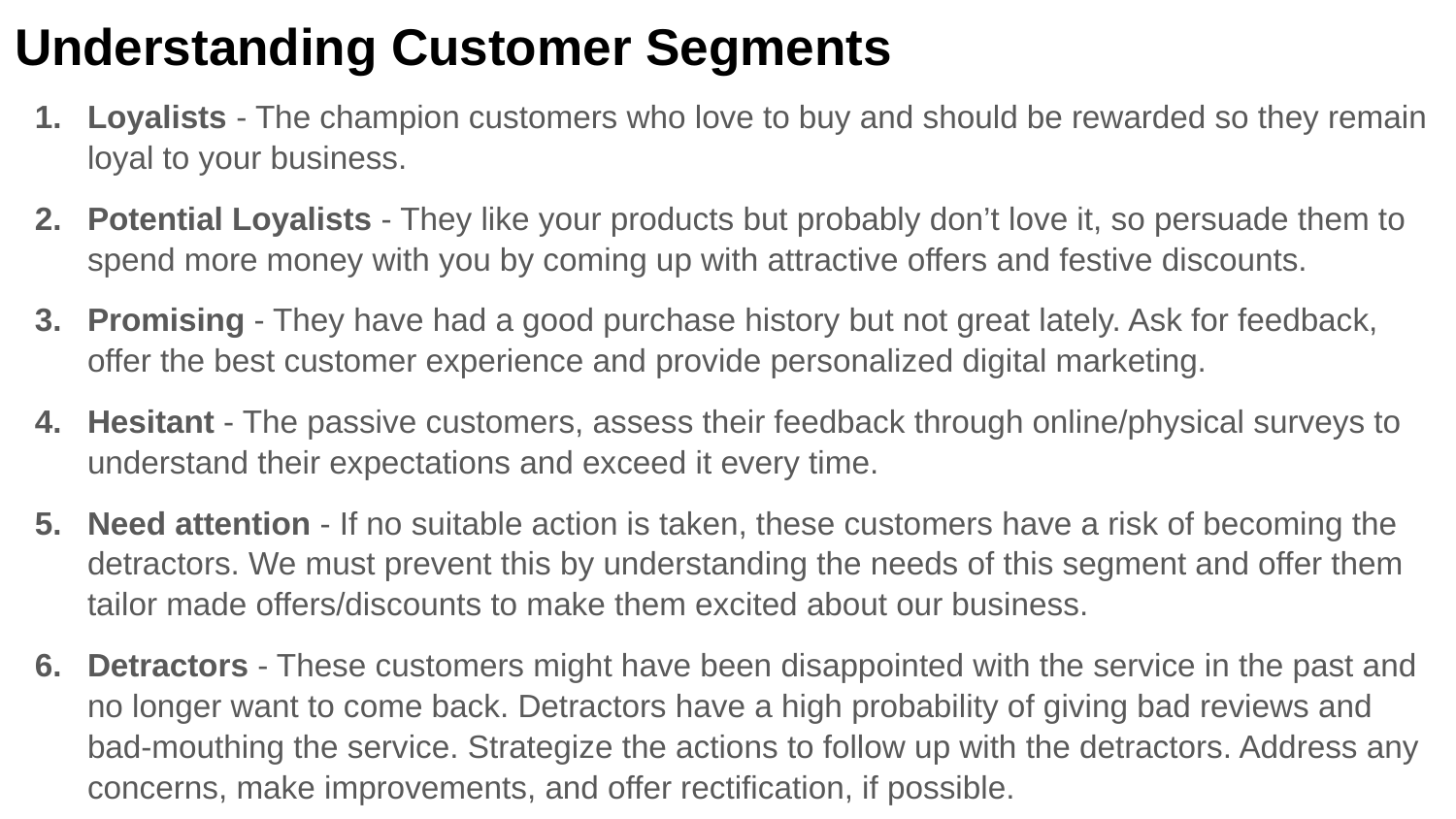

# Understanding Customer Segments
Loyalists - The champion customers who love to buy and should be rewarded so they remain loyal to your business.
Potential Loyalists - They like your products but probably don’t love it, so persuade them to spend more money with you by coming up with attractive offers and festive discounts.
Promising - They have had a good purchase history but not great lately. Ask for feedback, offer the best customer experience and provide personalized digital marketing.
Hesitant - The passive customers, assess their feedback through online/physical surveys to understand their expectations and exceed it every time.
Need attention - If no suitable action is taken, these customers have a risk of becoming the detractors. We must prevent this by understanding the needs of this segment and offer them tailor made offers/discounts to make them excited about our business.
Detractors - These customers might have been disappointed with the service in the past and no longer want to come back. Detractors have a high probability of giving bad reviews and bad-mouthing the service. Strategize the actions to follow up with the detractors. Address any concerns, make improvements, and offer rectification, if possible.